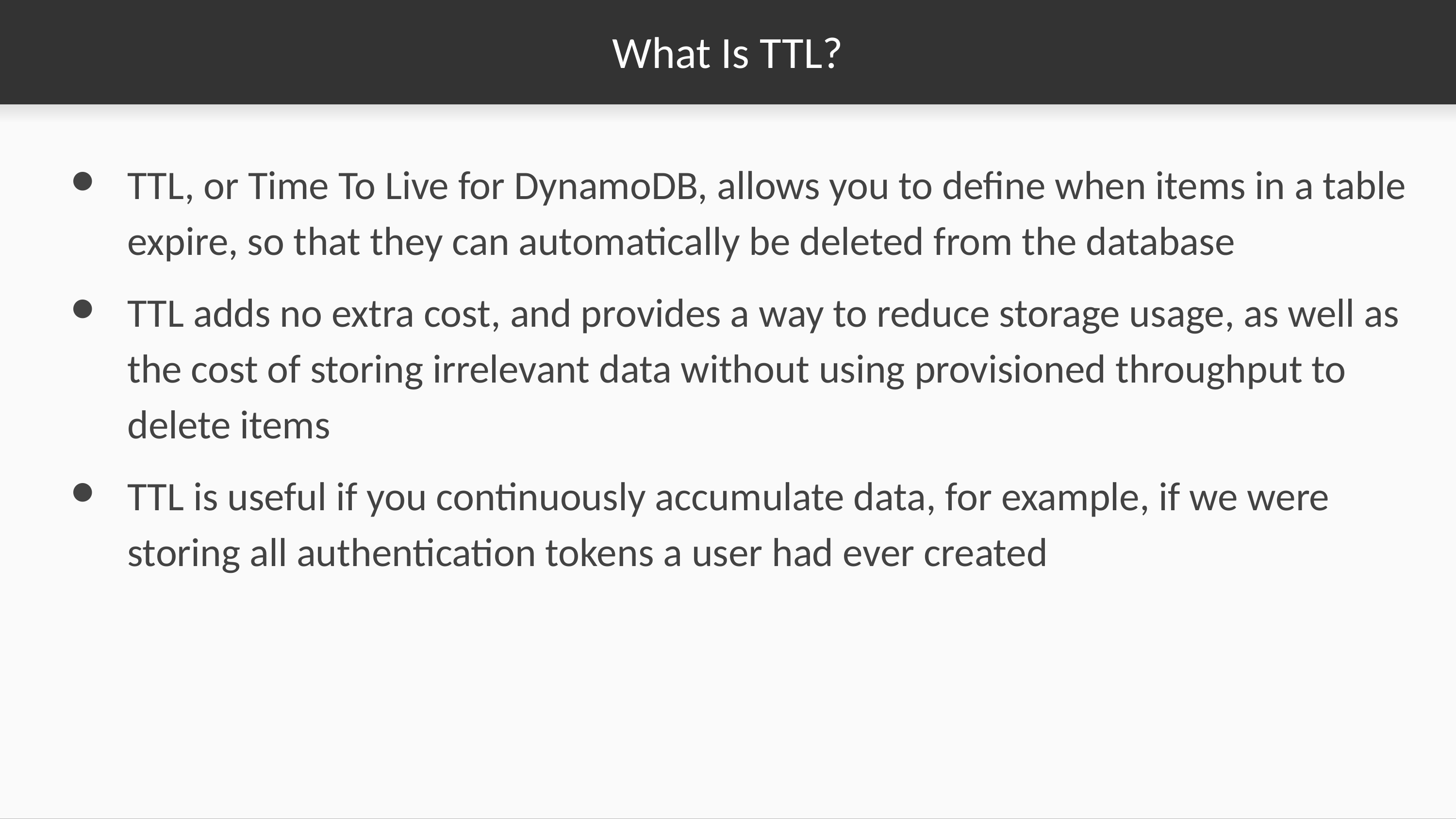

# What Is TTL?
TTL, or Time To Live for DynamoDB, allows you to define when items in a table expire, so that they can automatically be deleted from the database
TTL adds no extra cost, and provides a way to reduce storage usage, as well as the cost of storing irrelevant data without using provisioned throughput to delete items
TTL is useful if you continuously accumulate data, for example, if we were storing all authentication tokens a user had ever created